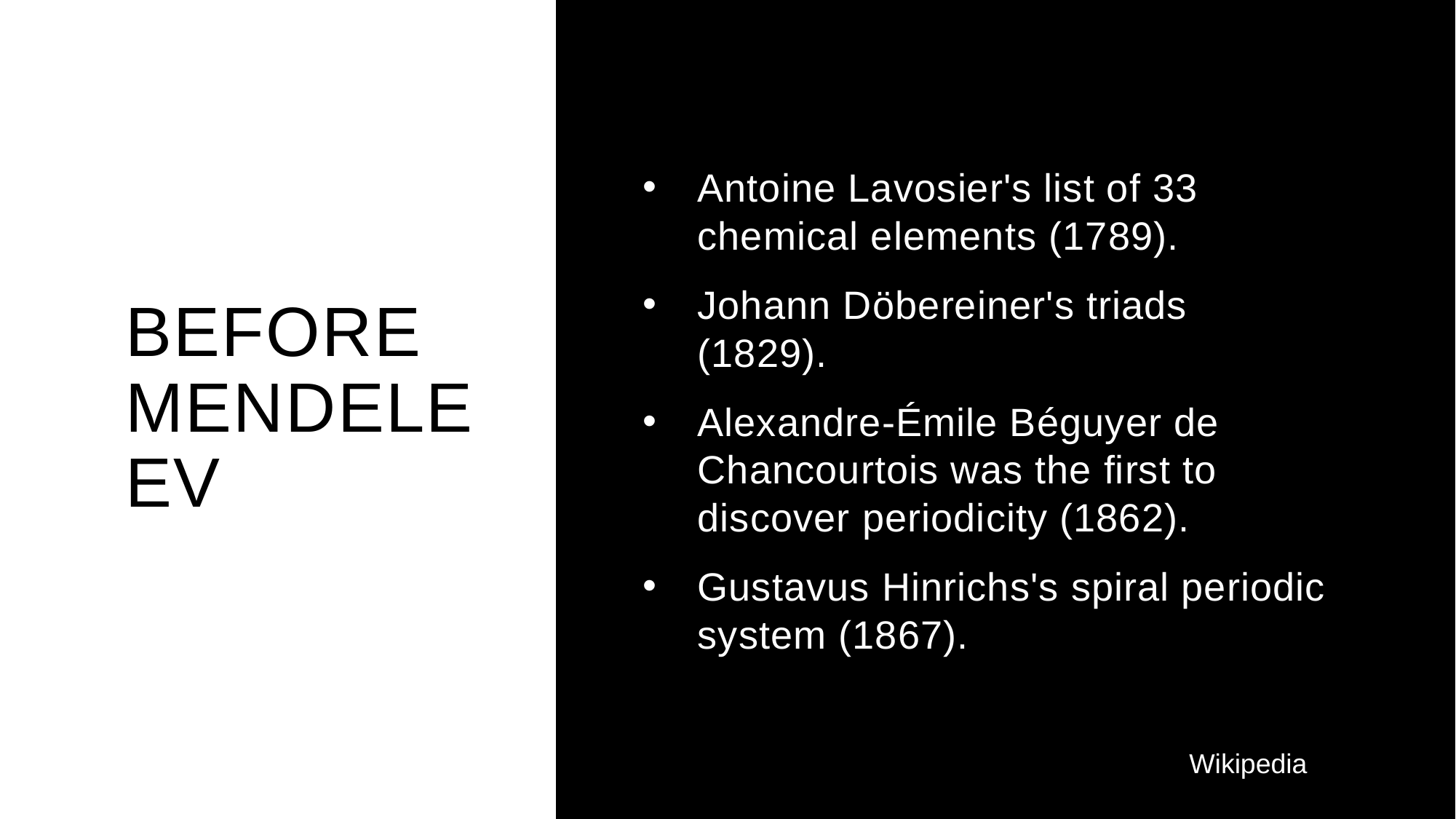

# Before mendeleev
Antoine Lavosier's list of 33 chemical elements (1789).
Johann Döbereiner's triads (1829).
Alexandre-Émile Béguyer de Chancourtois was the first to discover periodicity (1862).
Gustavus Hinrichs's spiral periodic system (1867).
Wikipedia